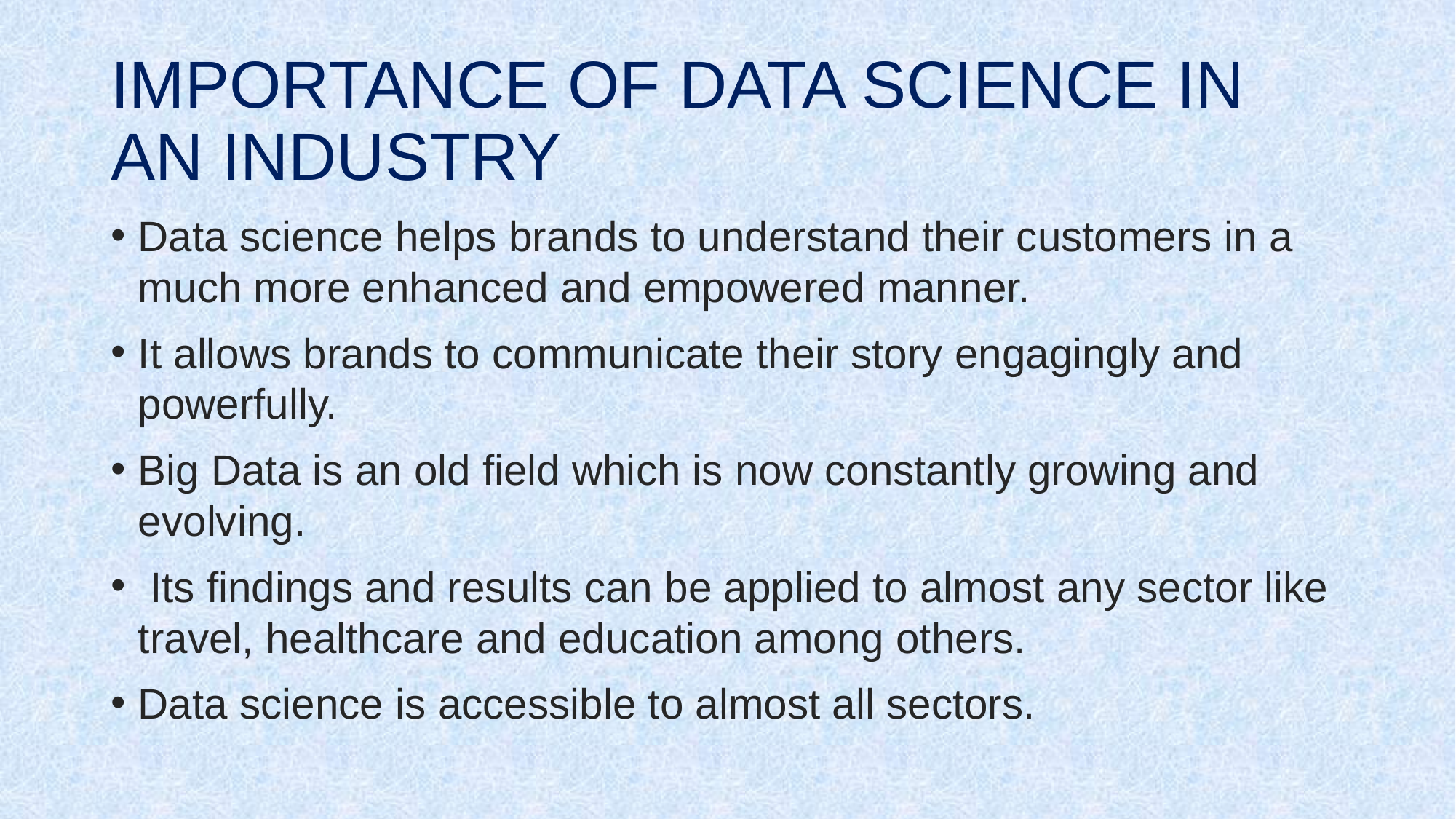

# IMPORTANCE OF DATA SCIENCE IN AN INDUSTRY
Data science helps brands to understand their customers in a much more enhanced and empowered manner.
It allows brands to communicate their story engagingly and powerfully.
Big Data is an old field which is now constantly growing and evolving.
 Its findings and results can be applied to almost any sector like travel, healthcare and education among others.
Data science is accessible to almost all sectors.